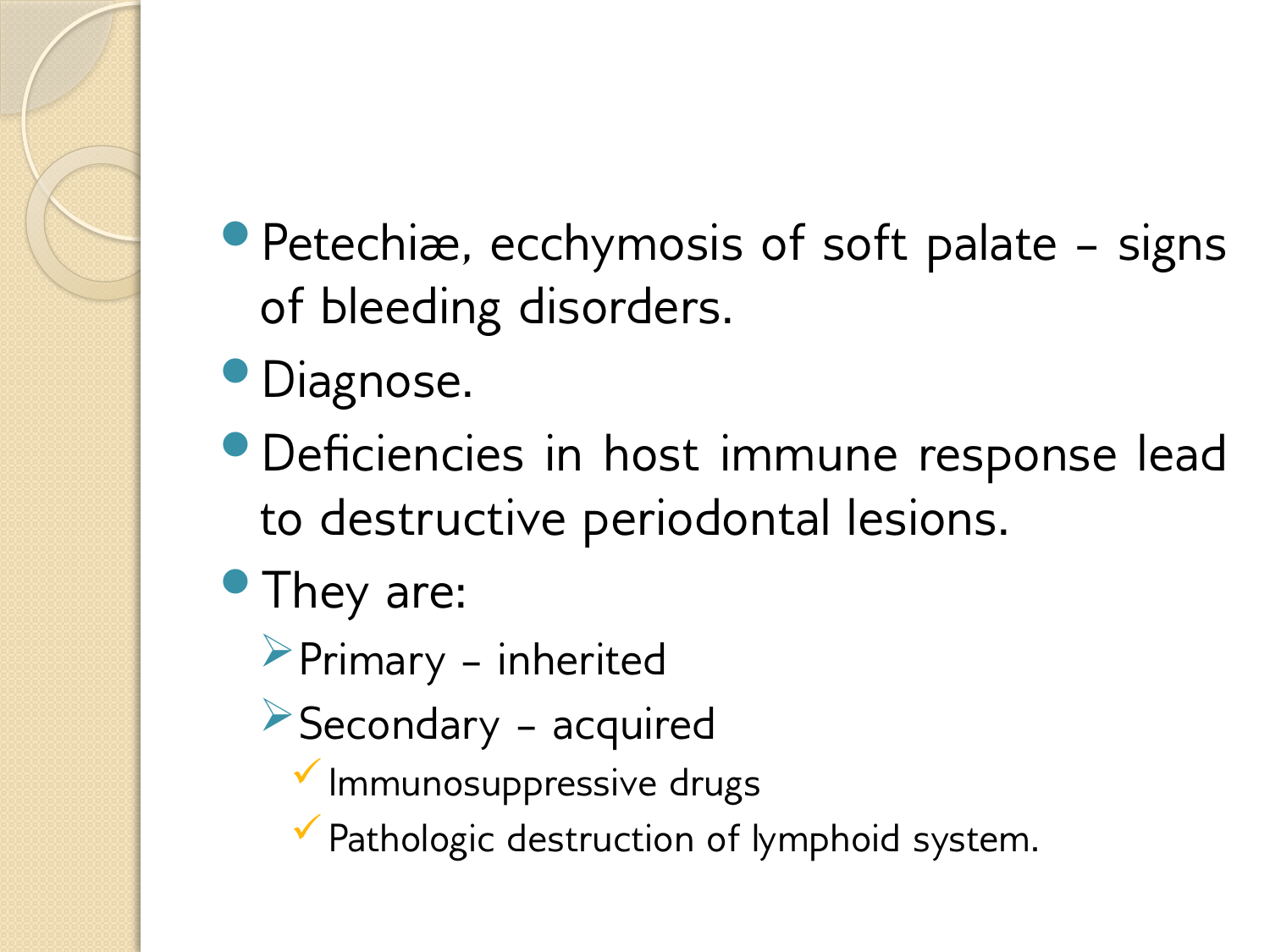

#
Petechiae, ecchymosis of soft palate – signs of bleeding disorders.
Diagnose.
Deficiencies in host immune response lead to destructive periodontal lesions.
They are:
Primary – inherited
Secondary – acquired
Immunosuppressive drugs
Pathologic destruction of lymphoid system.